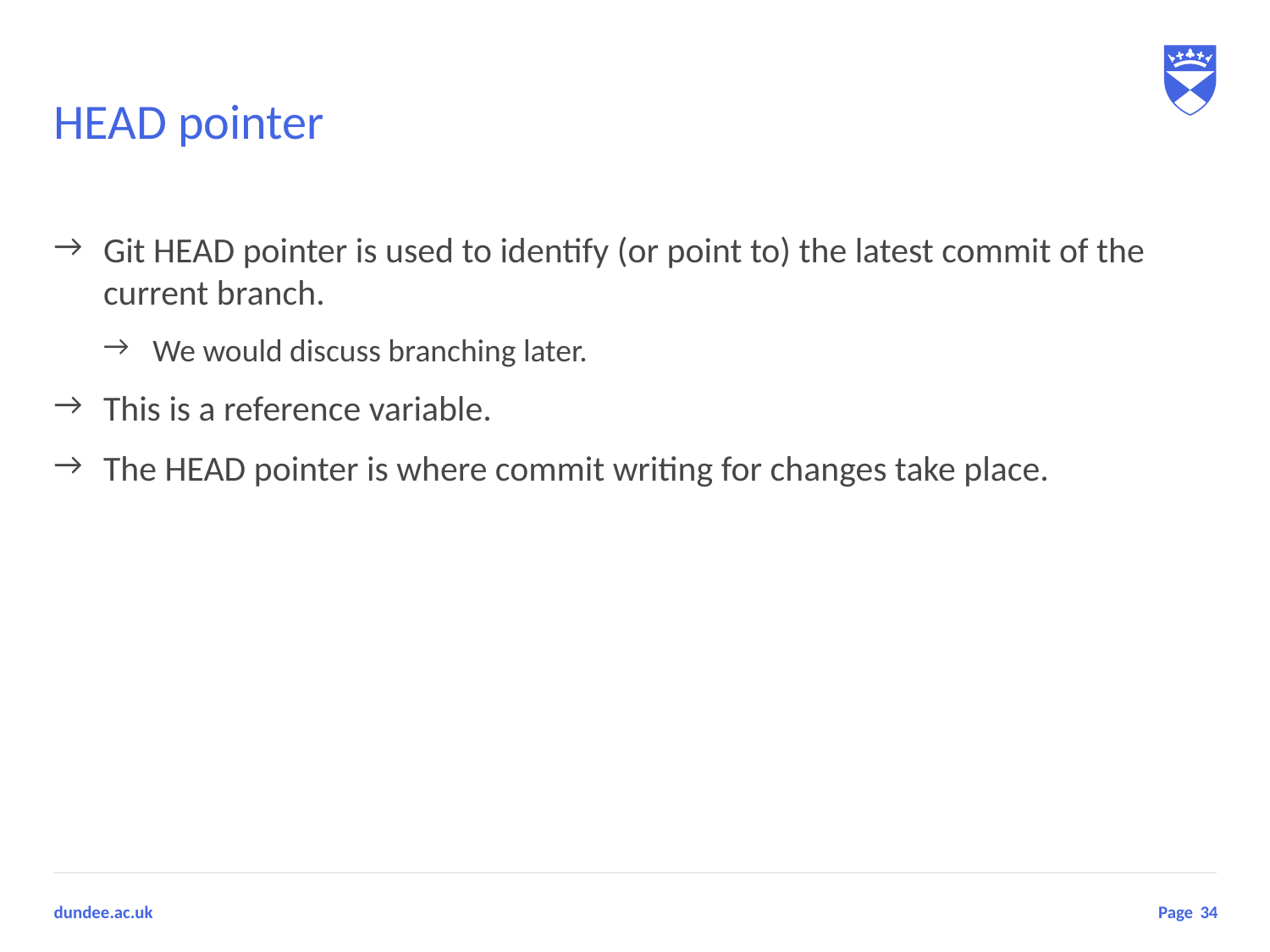

# HEAD pointer
Git HEAD pointer is used to identify (or point to) the latest commit of the current branch.
We would discuss branching later.
This is a reference variable.
The HEAD pointer is where commit writing for changes take place.
34